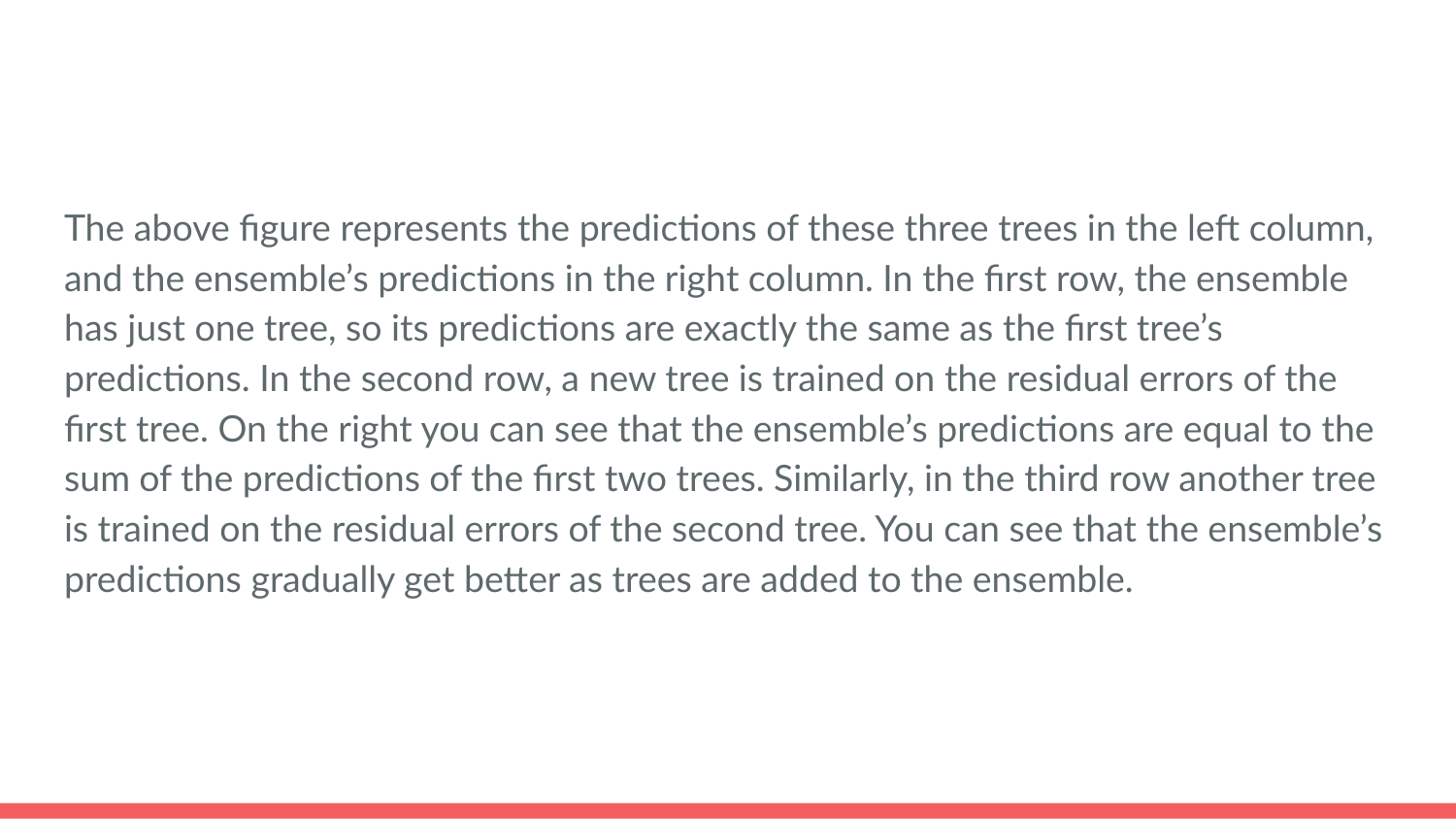

The above figure represents the predictions of these three trees in the left column, and the ensemble’s predictions in the right column. In the first row, the ensemble has just one tree, so its predictions are exactly the same as the first tree’s predictions. In the second row, a new tree is trained on the residual errors of the first tree. On the right you can see that the ensemble’s predictions are equal to the sum of the predictions of the first two trees. Similarly, in the third row another tree is trained on the residual errors of the second tree. You can see that the ensemble’s predictions gradually get better as trees are added to the ensemble.